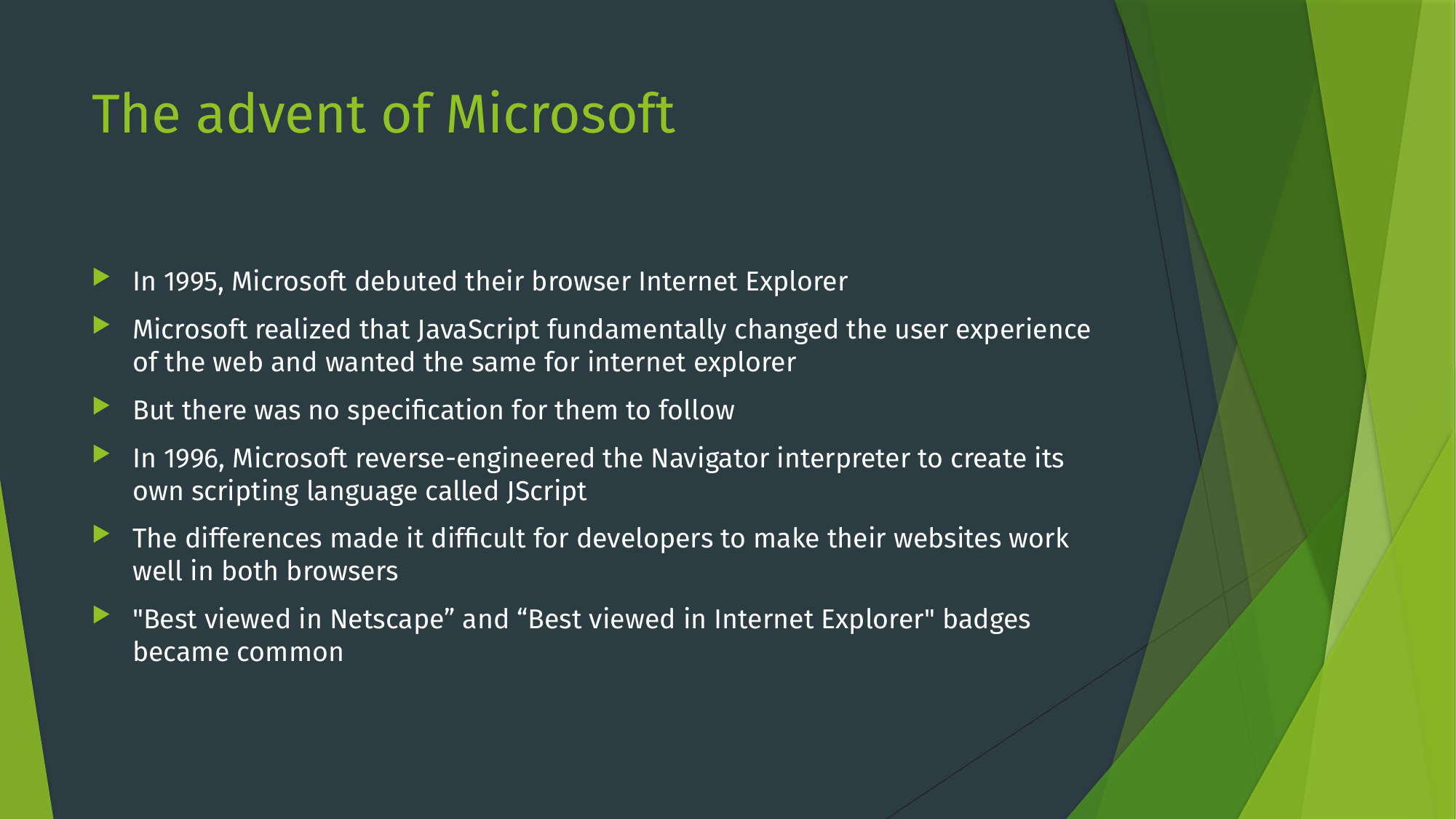

# The advent of Microsoft
In 1995, Microsoft debuted their browser Internet Explorer
Microsoft realized that JavaScript fundamentally changed the user experience of the web and wanted the same for internet explorer
But there was no specification for them to follow
In 1996, Microsoft reverse-engineered the Navigator interpreter to create its own scripting language called JScript
The differences made it difficult for developers to make their websites work well in both browsers
"Best viewed in Netscape” and “Best viewed in Internet Explorer" badges became common